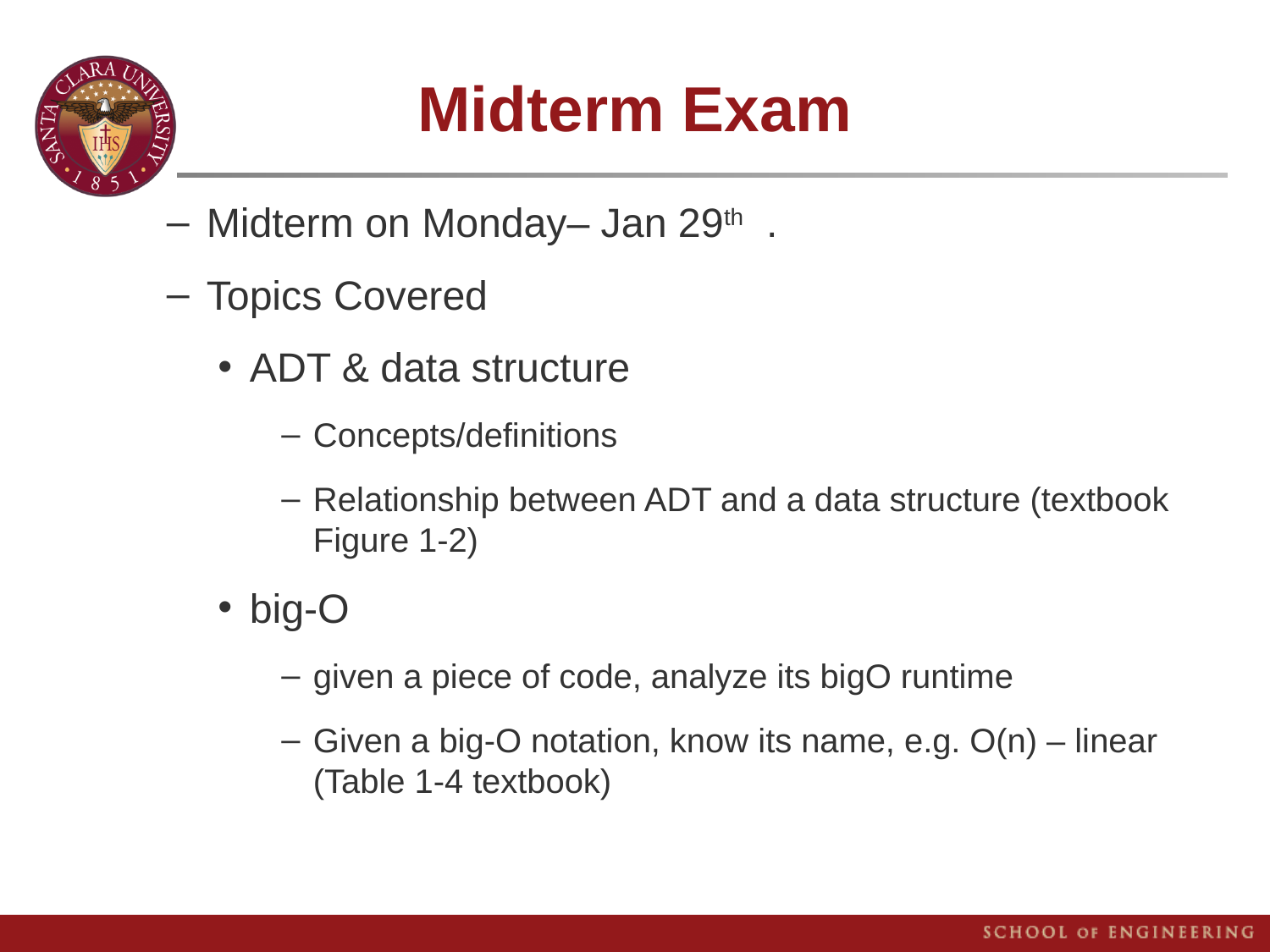

# Midterm Exam
Midterm on Monday– Jan 29th  .
Topics Covered
ADT & data structure
Concepts/definitions
Relationship between ADT and a data structure (textbook Figure 1-2)
big-O
given a piece of code, analyze its bigO runtime
Given a big-O notation, know its name, e.g. O(n) – linear (Table 1-4 textbook)